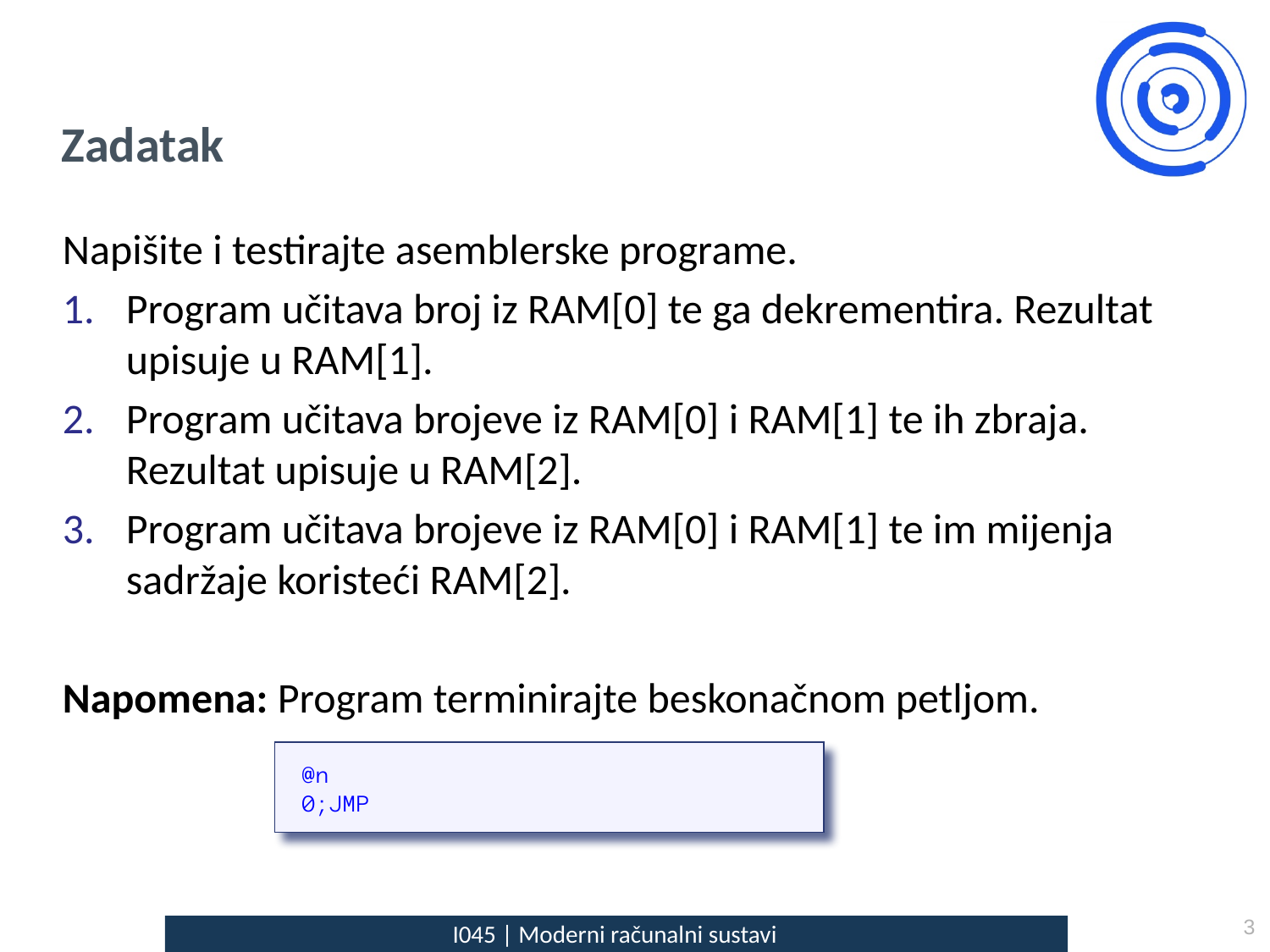

Zadatak
Napišite i testirajte asemblerske programe.
Program učitava broj iz RAM[0] te ga dekrementira. Rezultat upisuje u RAM[1].
Program učitava brojeve iz RAM[0] i RAM[1] te ih zbraja. Rezultat upisuje u RAM[2].
Program učitava brojeve iz RAM[0] i RAM[1] te im mijenja sadržaje koristeći RAM[2].

Napomena: Program terminirajte beskonačnom petljom.

@n
0;JMP

3